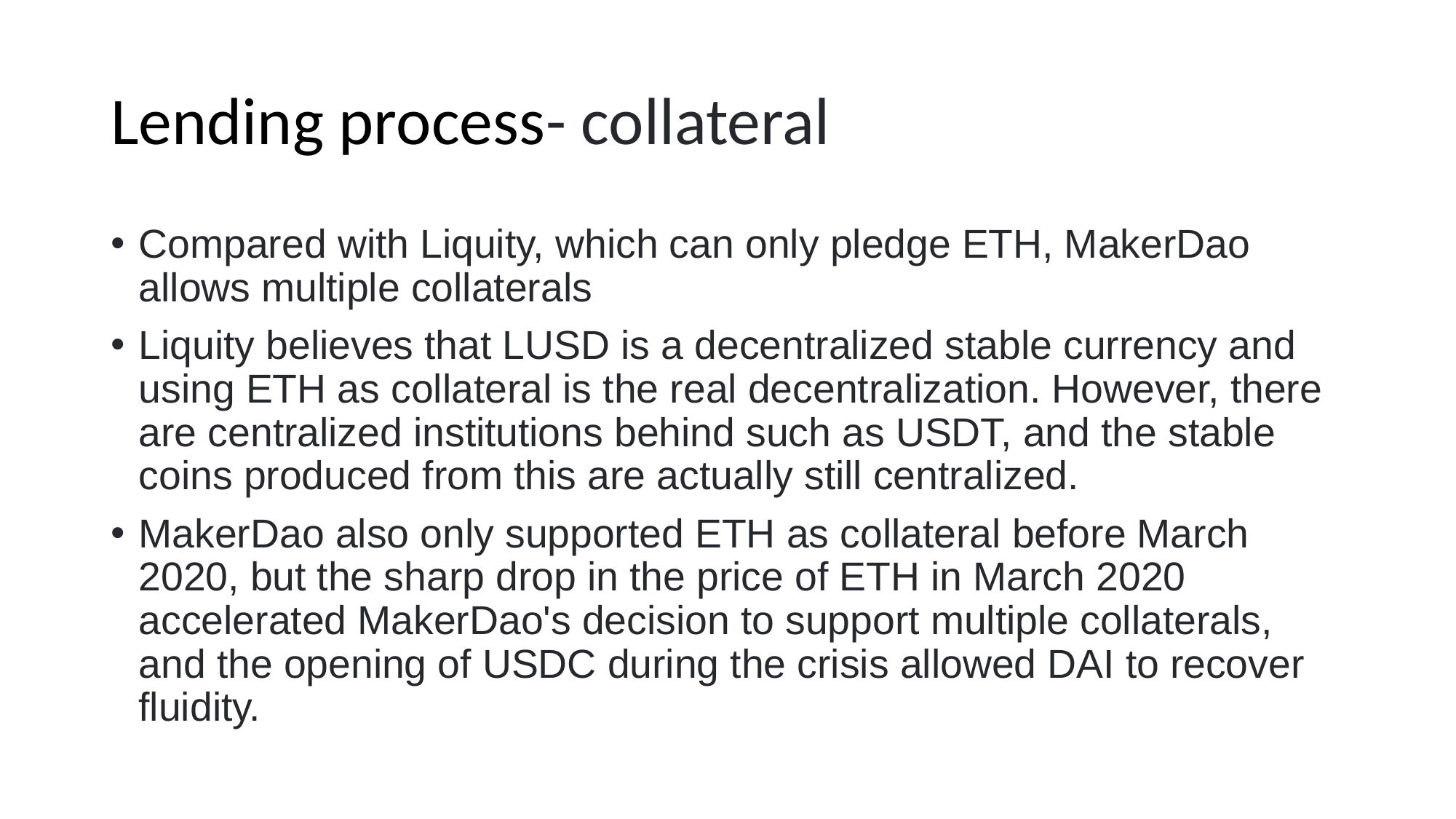

# Lending process- collateral
Compared with Liquity, which can only pledge ETH, MakerDao allows multiple collaterals
Liquity believes that LUSD is a decentralized stable currency and using ETH as collateral is the real decentralization. However, there are centralized institutions behind such as USDT, and the stable coins produced from this are actually still centralized.
MakerDao also only supported ETH as collateral before March 2020, but the sharp drop in the price of ETH in March 2020 accelerated MakerDao's decision to support multiple collaterals, and the opening of USDC during the crisis allowed DAI to recover fluidity.